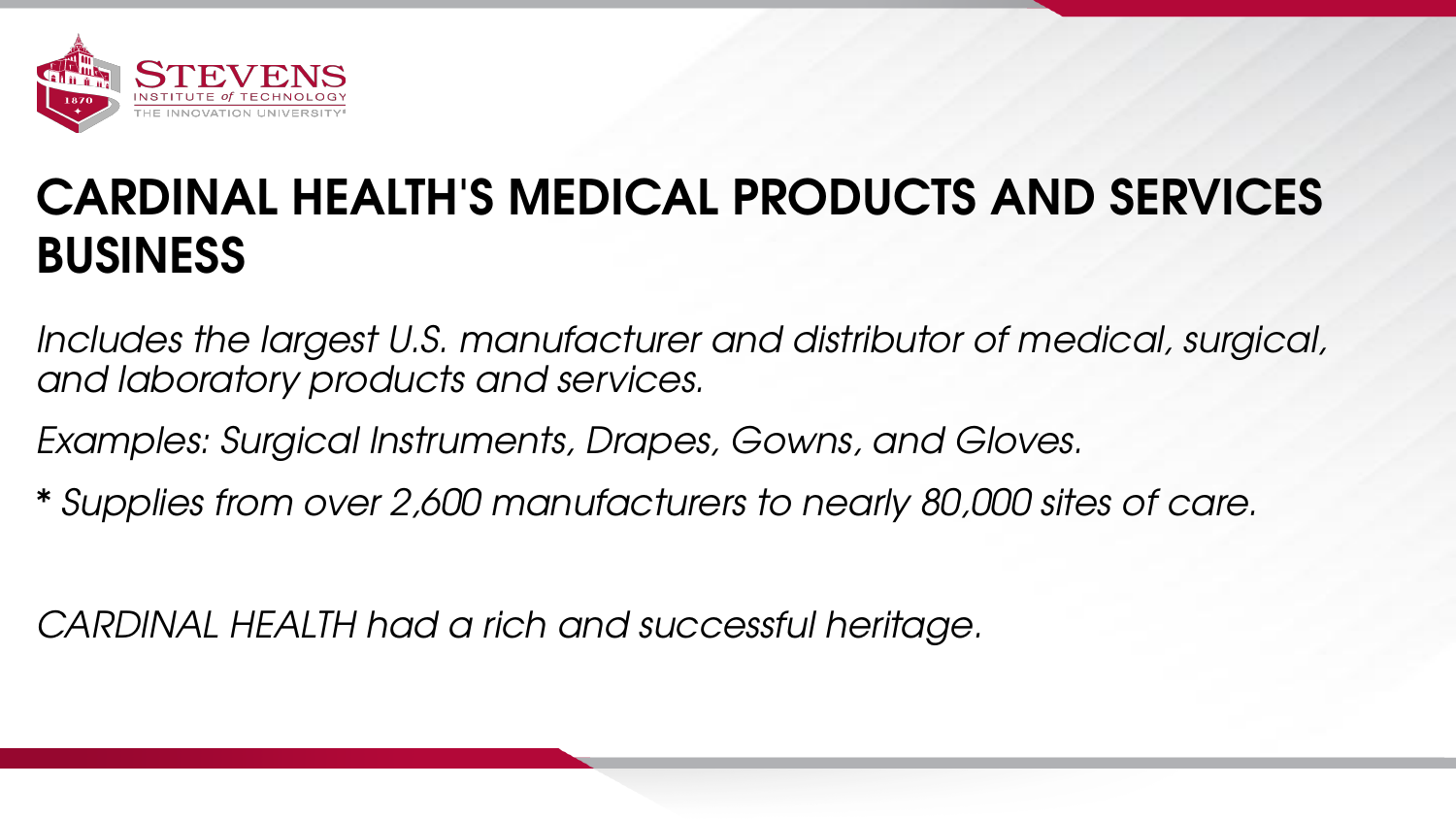

CARDINAL HEALTH'S MEDICAL PRODUCTS AND SERVICES BUSINESS
Includes the largest U.S. manufacturer and distributor of medical, surgical, and laboratory products and services.
Examples: Surgical Instruments, Drapes, Gowns, and Gloves.
* Supplies from over 2,600 manufacturers to nearly 80,000 sites of care.

CARDINAL HEALTH had a rich and successful heritage.